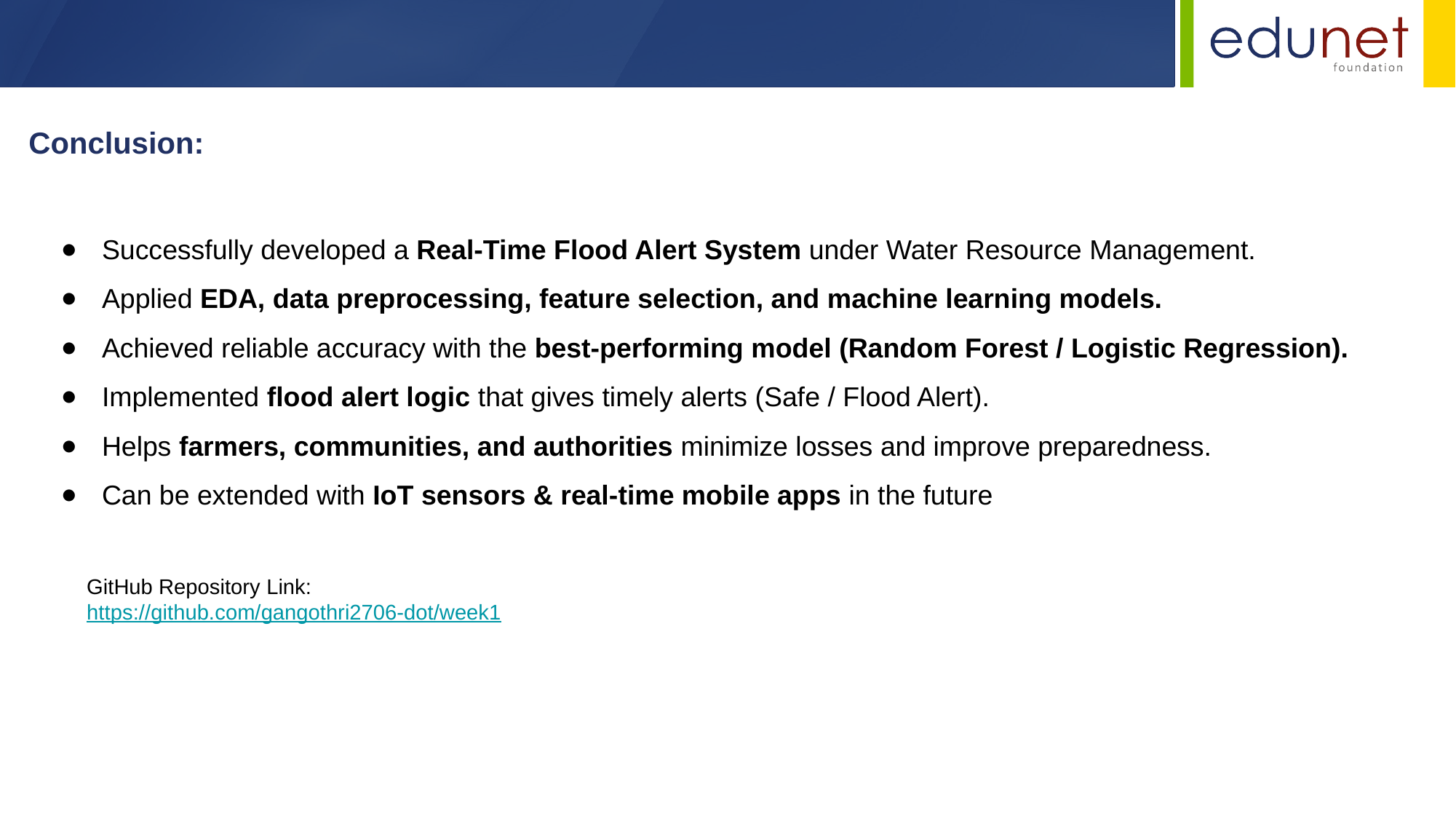

Conclusion:
Successfully developed a Real-Time Flood Alert System under Water Resource Management.
Applied EDA, data preprocessing, feature selection, and machine learning models.
Achieved reliable accuracy with the best-performing model (Random Forest / Logistic Regression).
Implemented flood alert logic that gives timely alerts (Safe / Flood Alert).
Helps farmers, communities, and authorities minimize losses and improve preparedness.
Can be extended with IoT sensors & real-time mobile apps in the future
GitHub Repository Link:
https://github.com/gangothri2706-dot/week1